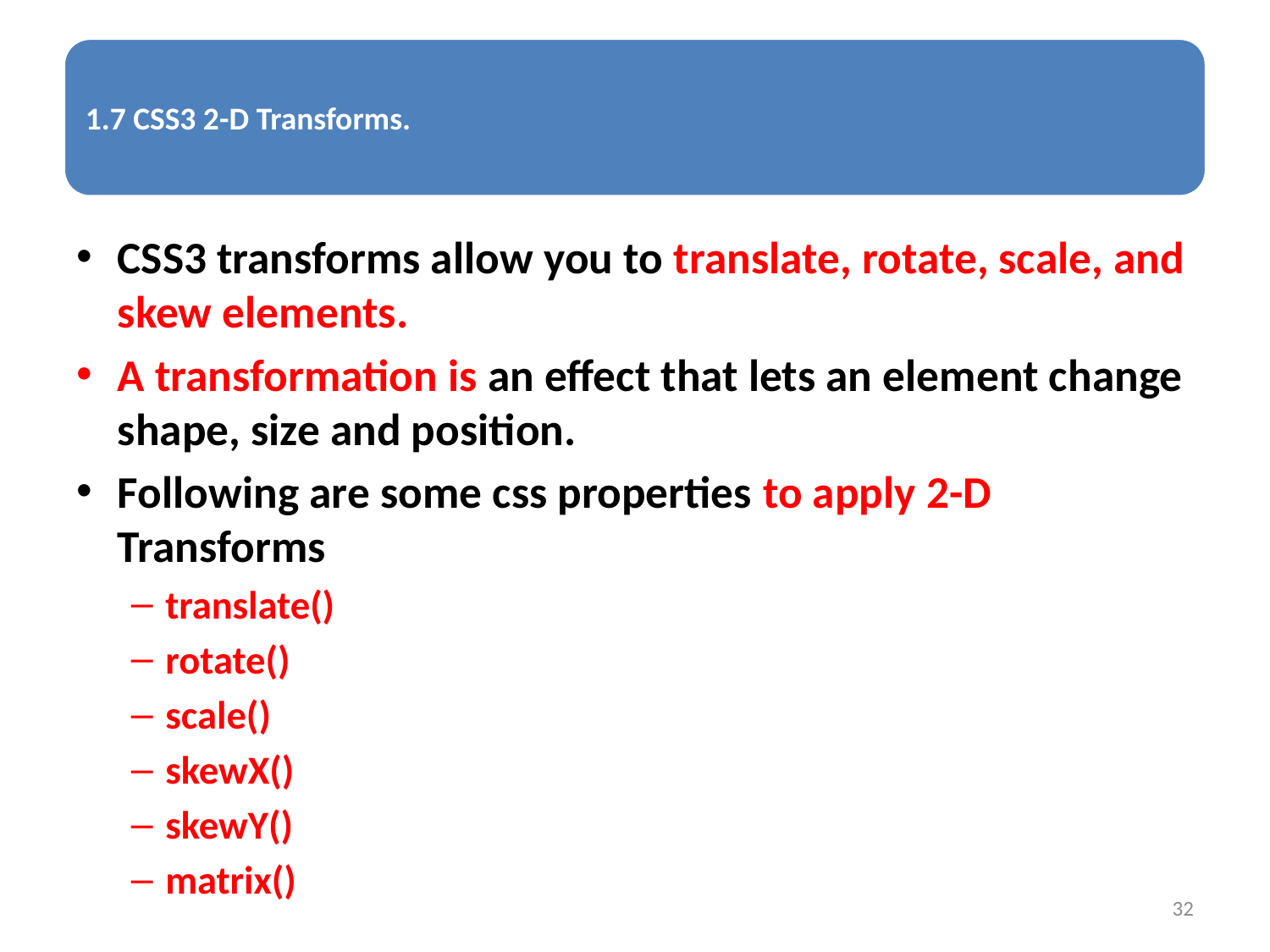

1.7 CSS3 2-D Transforms.
CSS3 transforms allow you to translate, rotate, scale, and skew elements.
A transformation is an effect that lets an element change shape, size and position.
Following are some css properties to apply 2-D Transforms
translate()
rotate()
scale()
skewX()
skewY()
matrix()
32